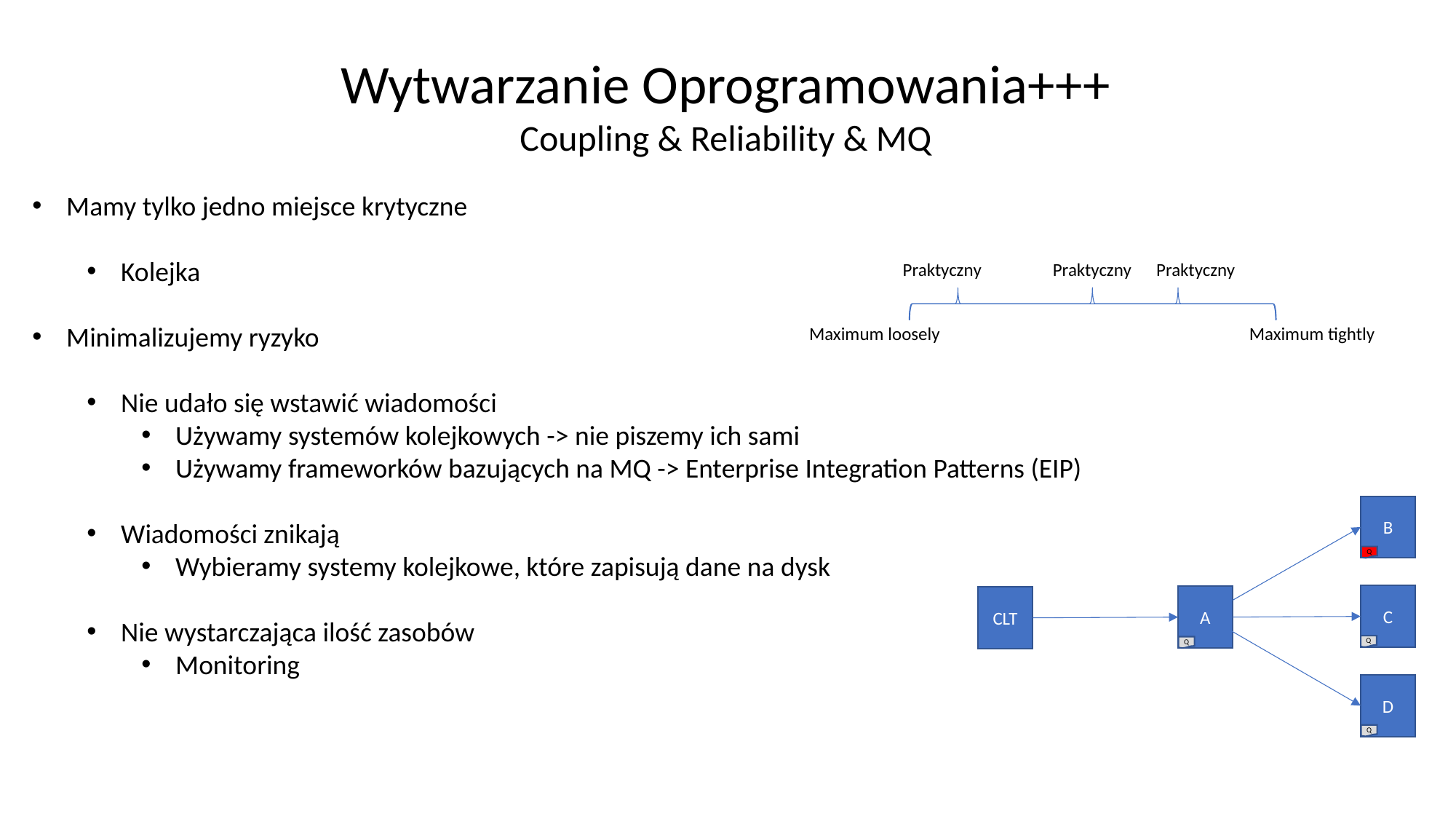

Wytwarzanie Oprogramowania+++
Coupling & Reliability & MQ
Mamy tylko jedno miejsce krytyczne

Kolejka

Minimalizujemy ryzyko

Nie udało się wstawić wiadomości
Używamy systemów kolejkowych -> nie piszemy ich sami
Używamy frameworków bazujących na MQ -> Enterprise Integration Patterns (EIP)

Wiadomości znikają
Wybieramy systemy kolejkowe, które zapisują dane na dysk

Nie wystarczająca ilość zasobów
Monitoring

Praktyczny
Praktyczny
Praktyczny
Maximum tightly
Maximum loosely
B
Q
C
A
CLT
Q
Q
D
Q